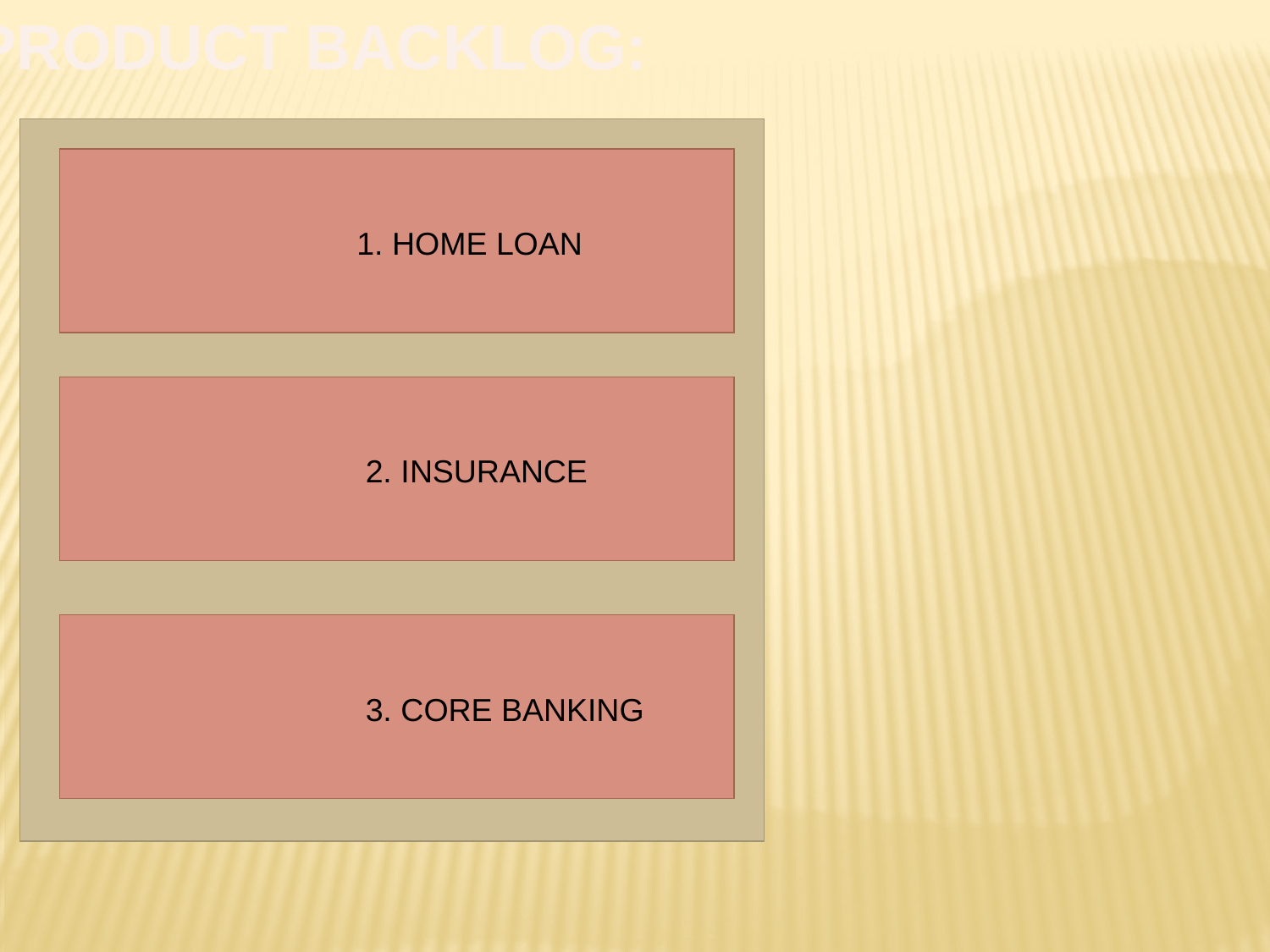

PRODUCT BACKLOG:
|  |
| --- |
| 1. HOME LOAN |
| --- |
| 2. INSURANCE |
| --- |
| 3. CORE BANKING |
| --- |